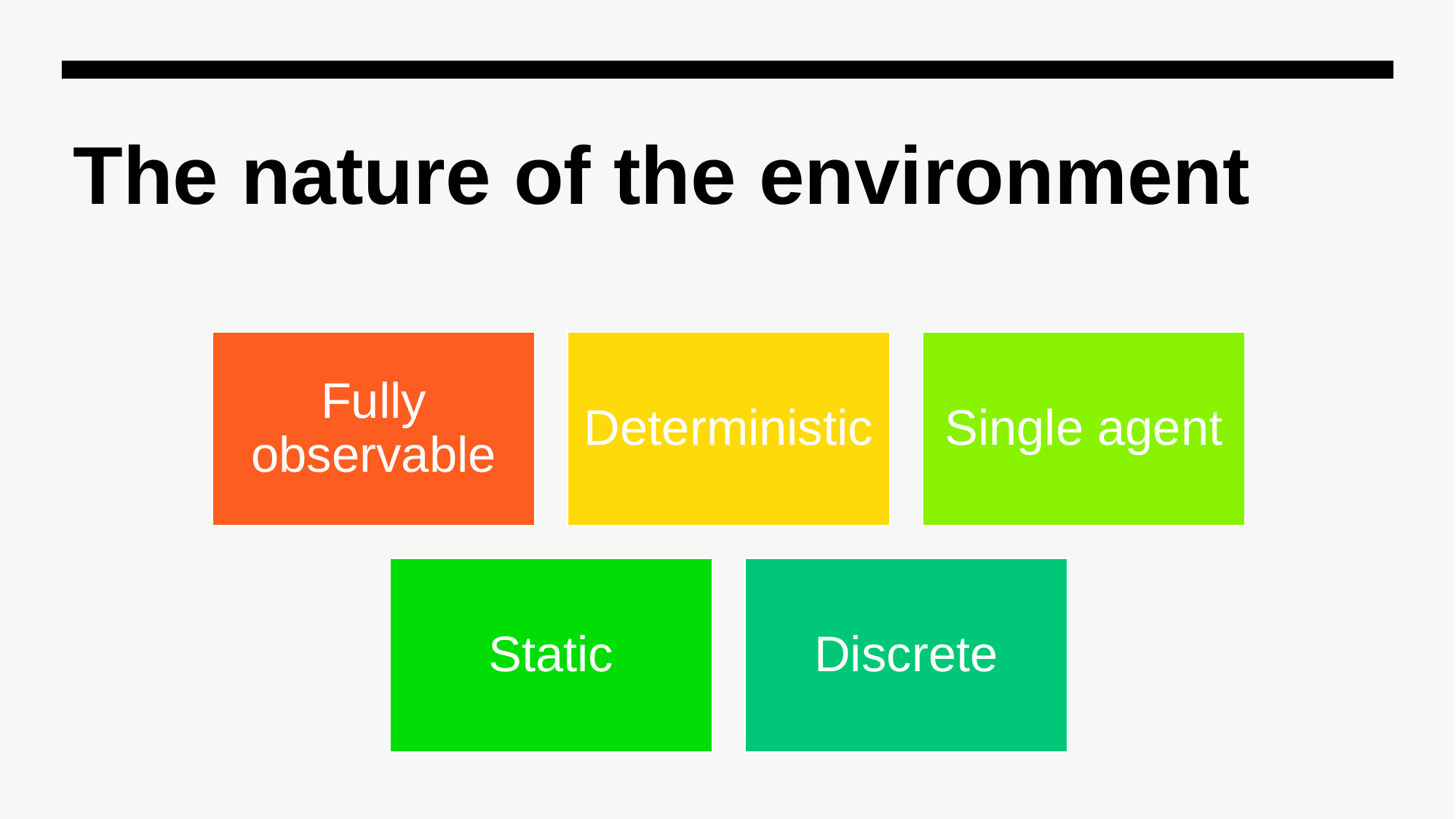

# The nature of the environment
Fully observable
Deterministic
Single agent
Static
Discrete